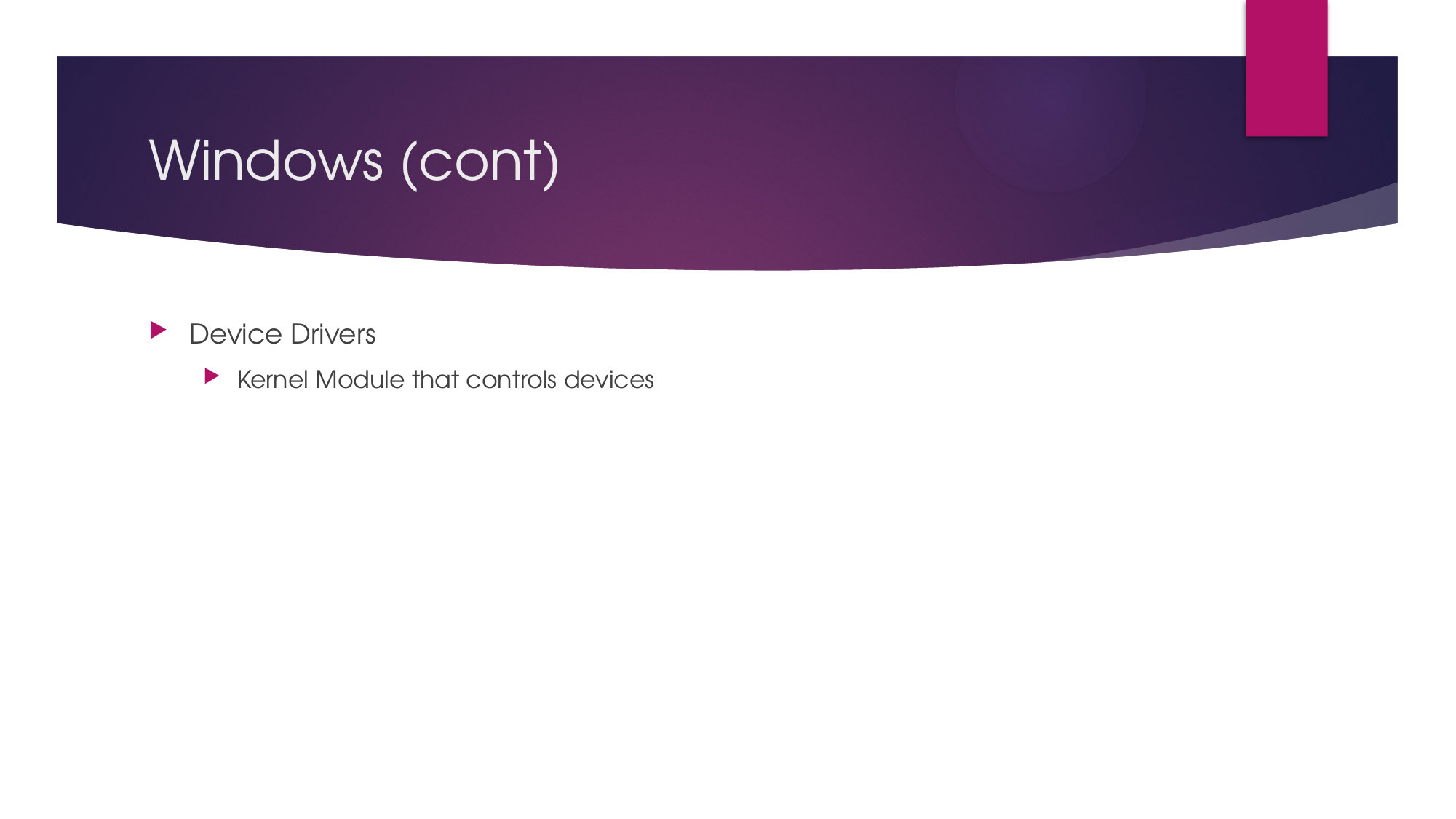

# Windows (cont)
Device Drivers
Kernel Module that controls devices